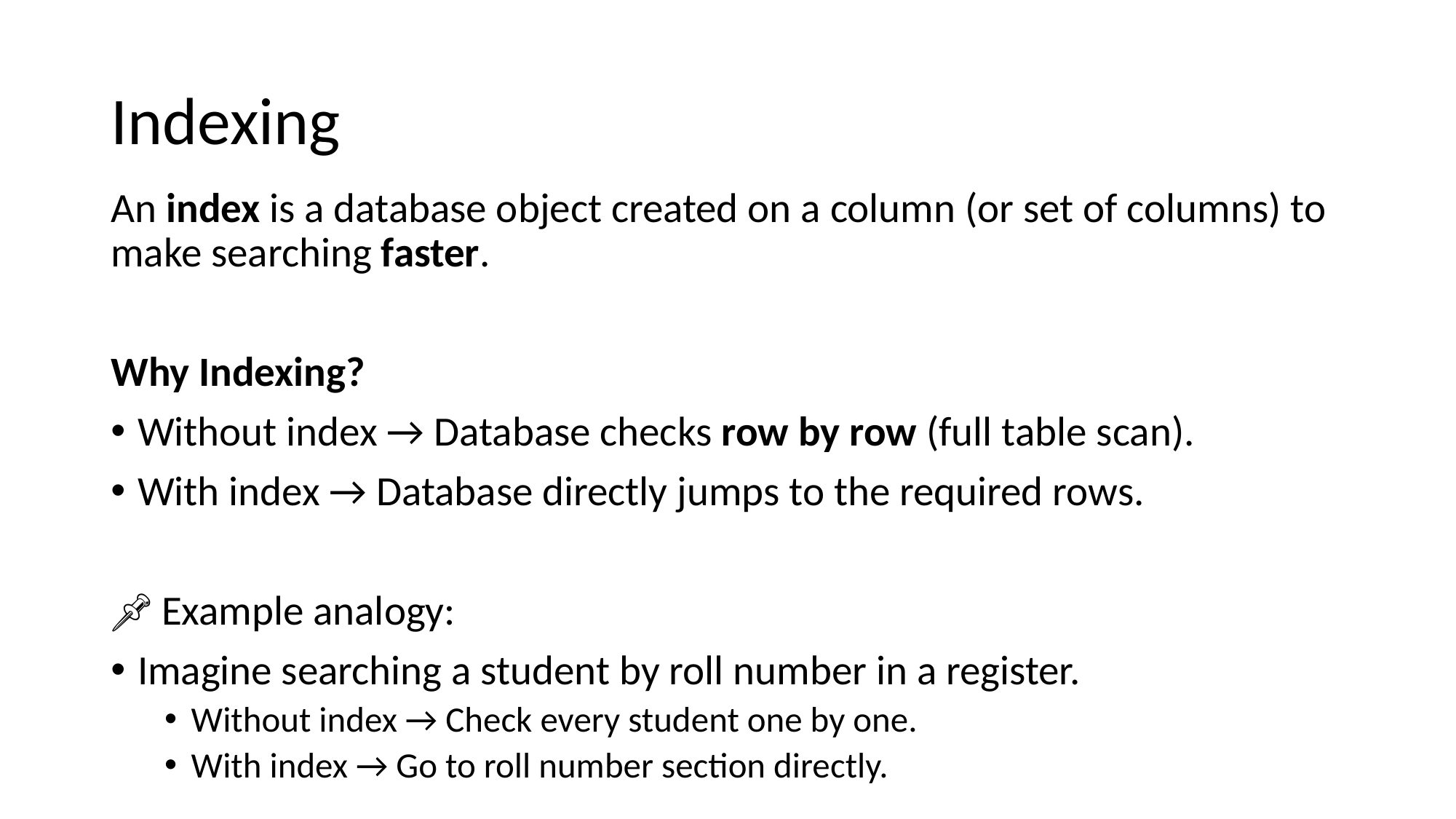

# Indexing
An index is a database object created on a column (or set of columns) to make searching faster.

Why Indexing?
Without index → Database checks row by row (full table scan).
With index → Database directly jumps to the required rows.

📌 Example analogy:
Imagine searching a student by roll number in a register.
Without index → Check every student one by one.
With index → Go to roll number section directly.